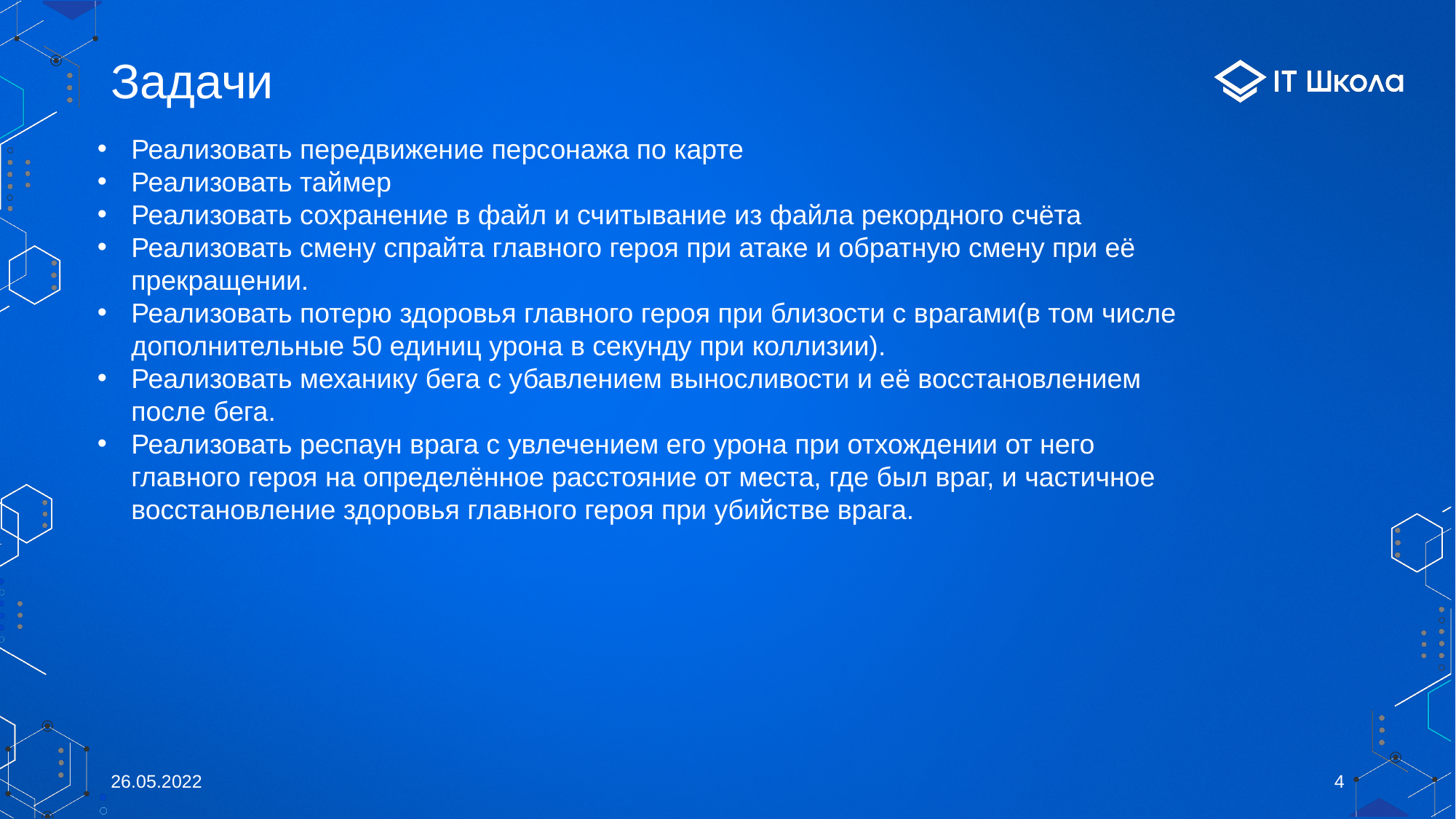

Задачи
Реализовать передвижение персонажа по карте
Реализовать таймер
Реализовать сохранение в файл и считывание из файла рекордного счёта
Реализовать смену спрайта главного героя при атаке и обратную смену при её прекращении.
Реализовать потерю здоровья главного героя при близости с врагами(в том числе дополнительные 50 единиц урона в секунду при коллизии).
Реализовать механику бега с убавлением выносливости и её восстановлением после бега.
Реализовать респаун врага с увлечением его урона при отхождении от него главного героя на определённое расстояние от места, где был враг, и частичное восстановление здоровья главного героя при убийстве врага.

26.05.2022
4